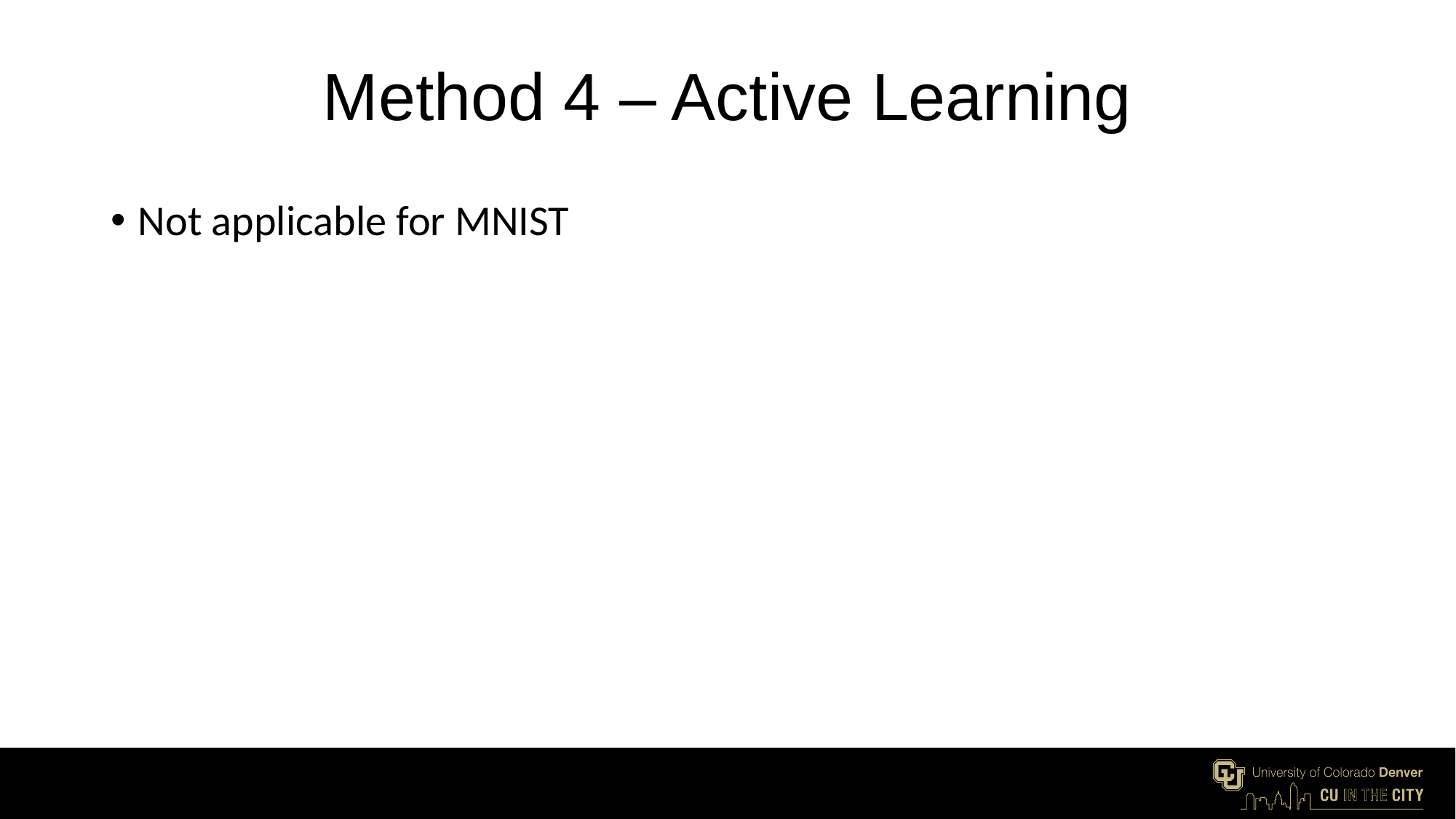

# Method 4 – Active Learning
Not applicable for MNIST